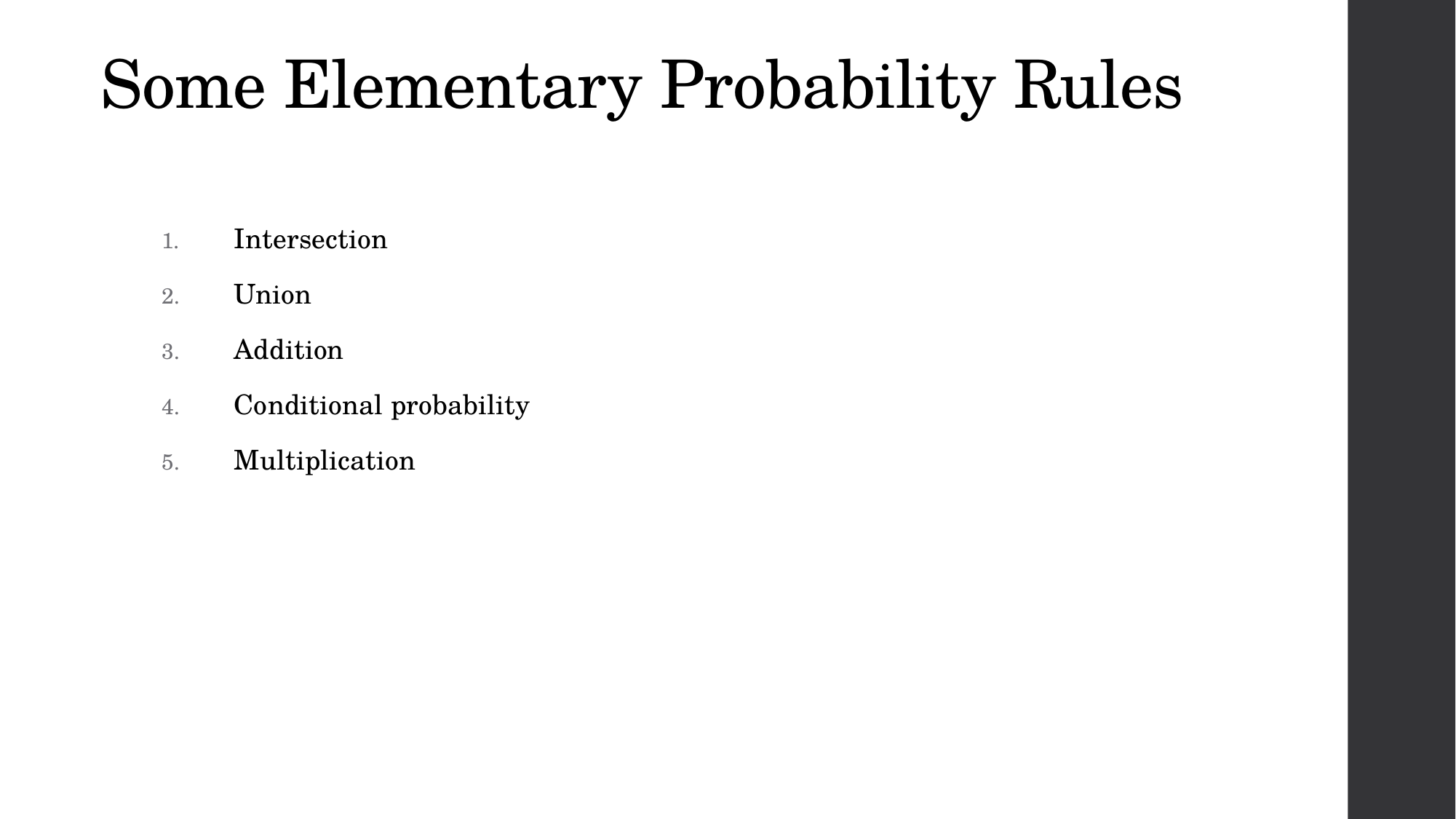

# Some Elementary Probability Rules
Intersection
Union
Addition
Conditional probability
Multiplication